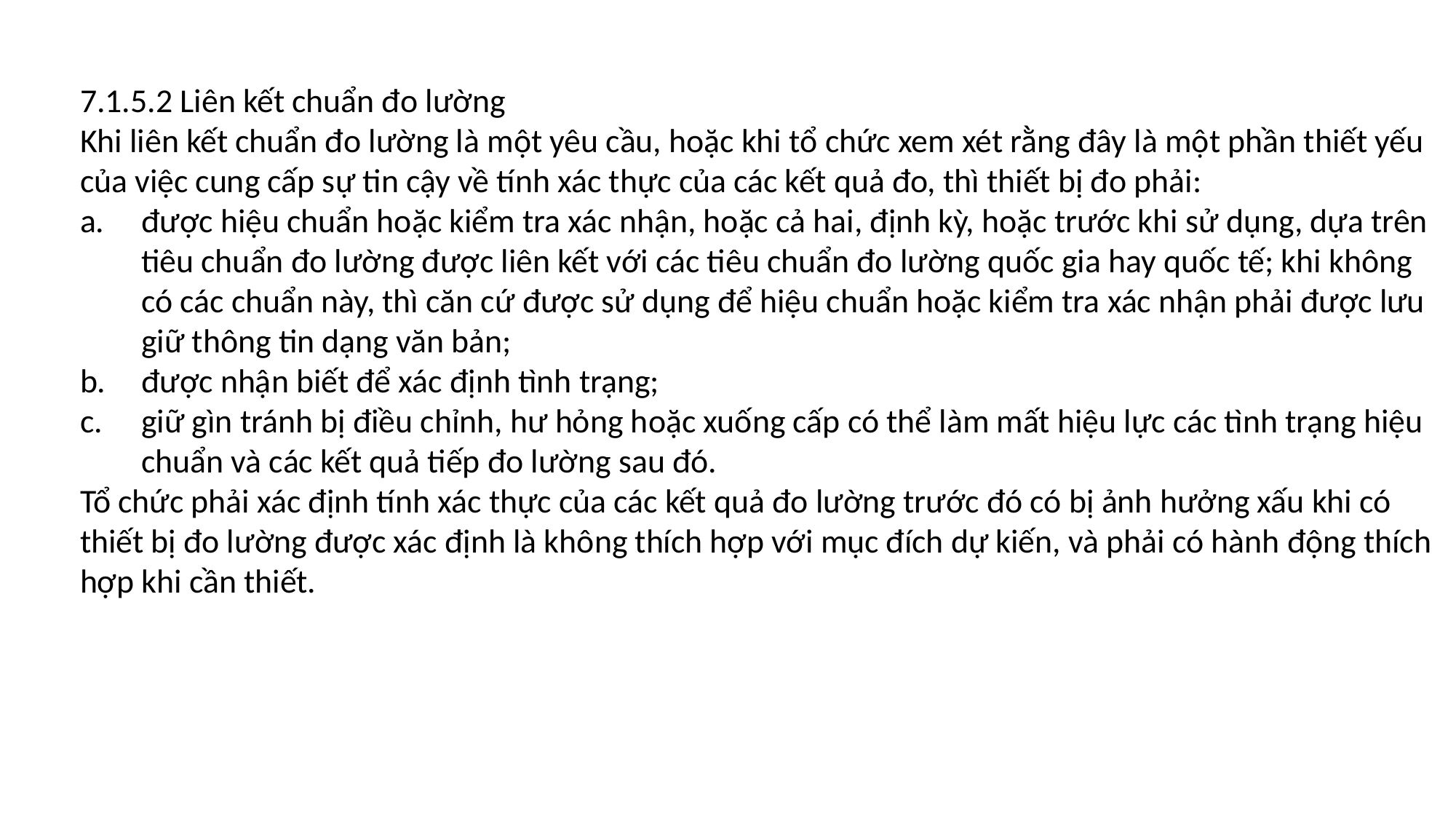

7.1.5.2 Liên kết chuẩn đo lường
Khi liên kết chuẩn đo lường là một yêu cầu, hoặc khi tổ chức xem xét rằng đây là một phần thiết yếu của việc cung cấp sự tin cậy về tính xác thực của các kết quả đo, thì thiết bị đo phải:
được hiệu chuẩn hoặc kiểm tra xác nhận, hoặc cả hai, định kỳ, hoặc trước khi sử dụng, dựa trên tiêu chuẩn đo lường được liên kết với các tiêu chuẩn đo lường quốc gia hay quốc tế; khi không có các chuẩn này, thì căn cứ được sử dụng để hiệu chuẩn hoặc kiểm tra xác nhận phải được lưu giữ thông tin dạng văn bản;
được nhận biết để xác định tình trạng;
giữ gìn tránh bị điều chỉnh, hư hỏng hoặc xuống cấp có thể làm mất hiệu lực các tình trạng hiệu chuẩn và các kết quả tiếp đo lường sau đó.
Tổ chức phải xác định tính xác thực của các kết quả đo lường trước đó có bị ảnh hưởng xấu khi có thiết bị đo lường được xác định là không thích hợp với mục đích dự kiến, và phải có hành động thích hợp khi cần thiết.